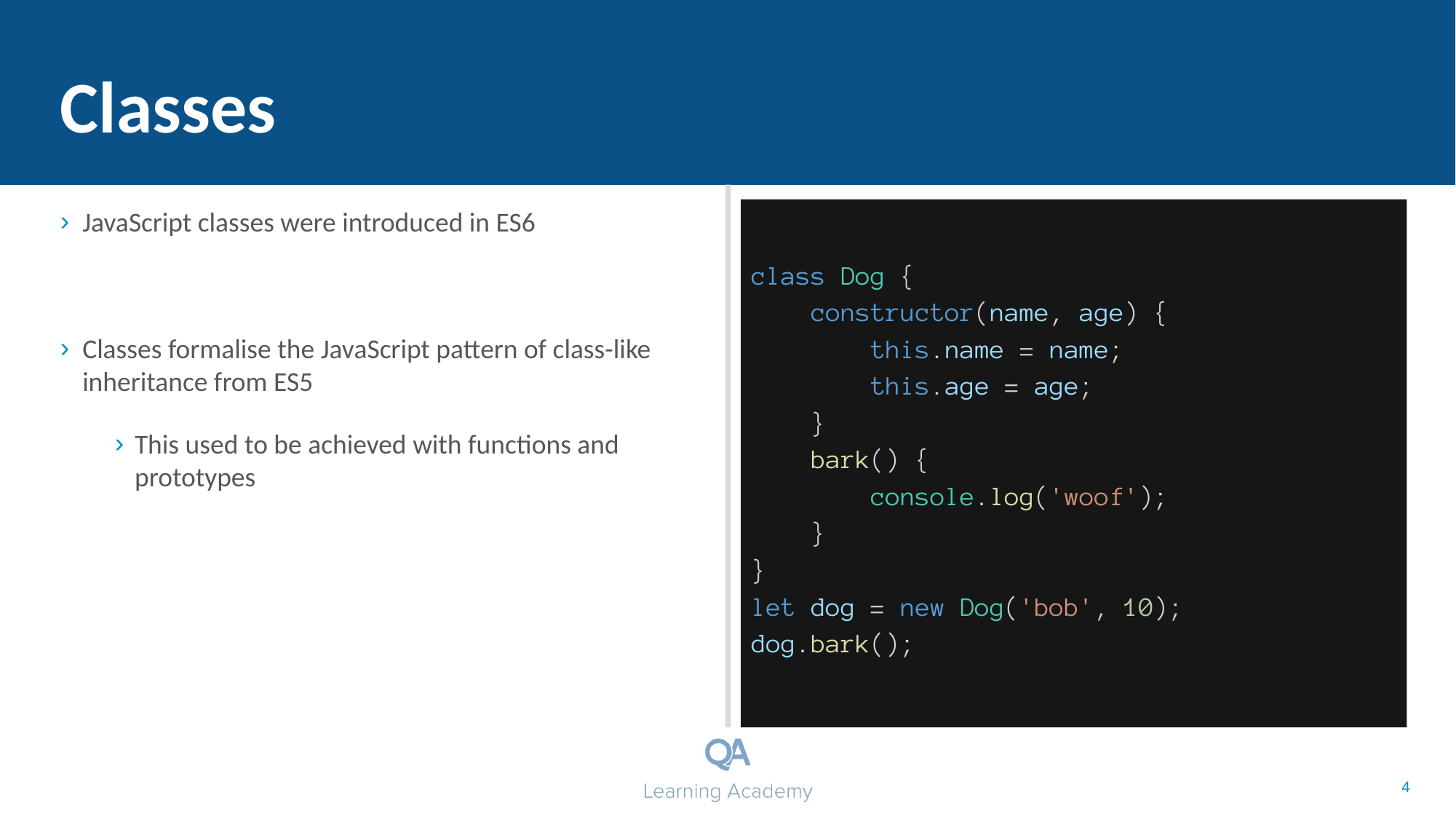

# Classes
JavaScript classes were introduced in ES6

Classes formalise the JavaScript pattern of class-like inheritance from ES5
This used to be achieved with functions and prototypes
class Dog {
    constructor(name, age) {
        this.name = name;
        this.age = age;
    }
    bark() {
        console.log('woof');
    }
}
let dog = new Dog('bob', 10);
dog.bark();